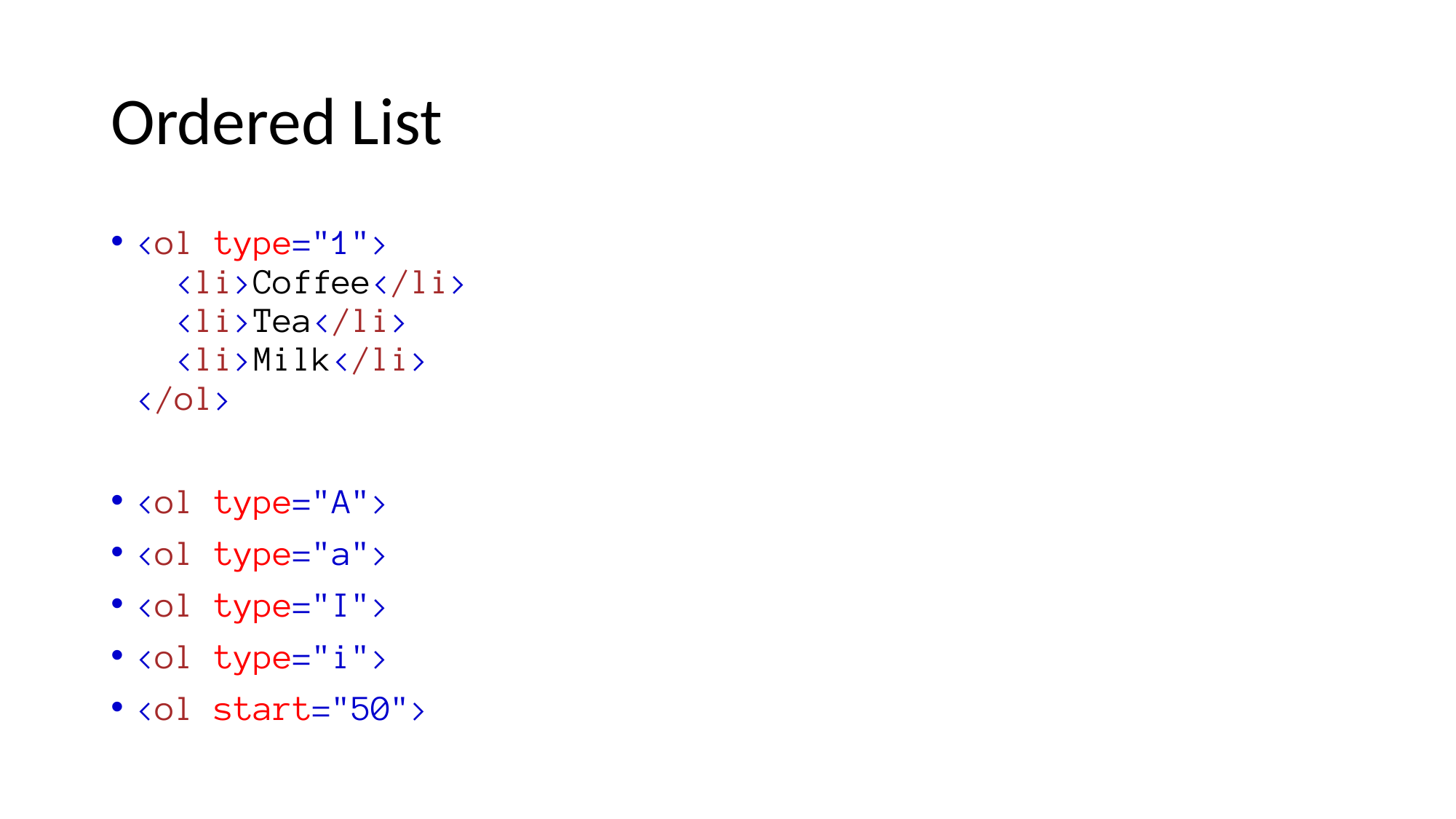

# Ordered List
<ol type="1">
  <li>Coffee</li>
  <li>Tea</li>
  <li>Milk</li>
</ol>

<ol type="A">
<ol type="a">
<ol type="I">
<ol type="i">
<ol start="50">